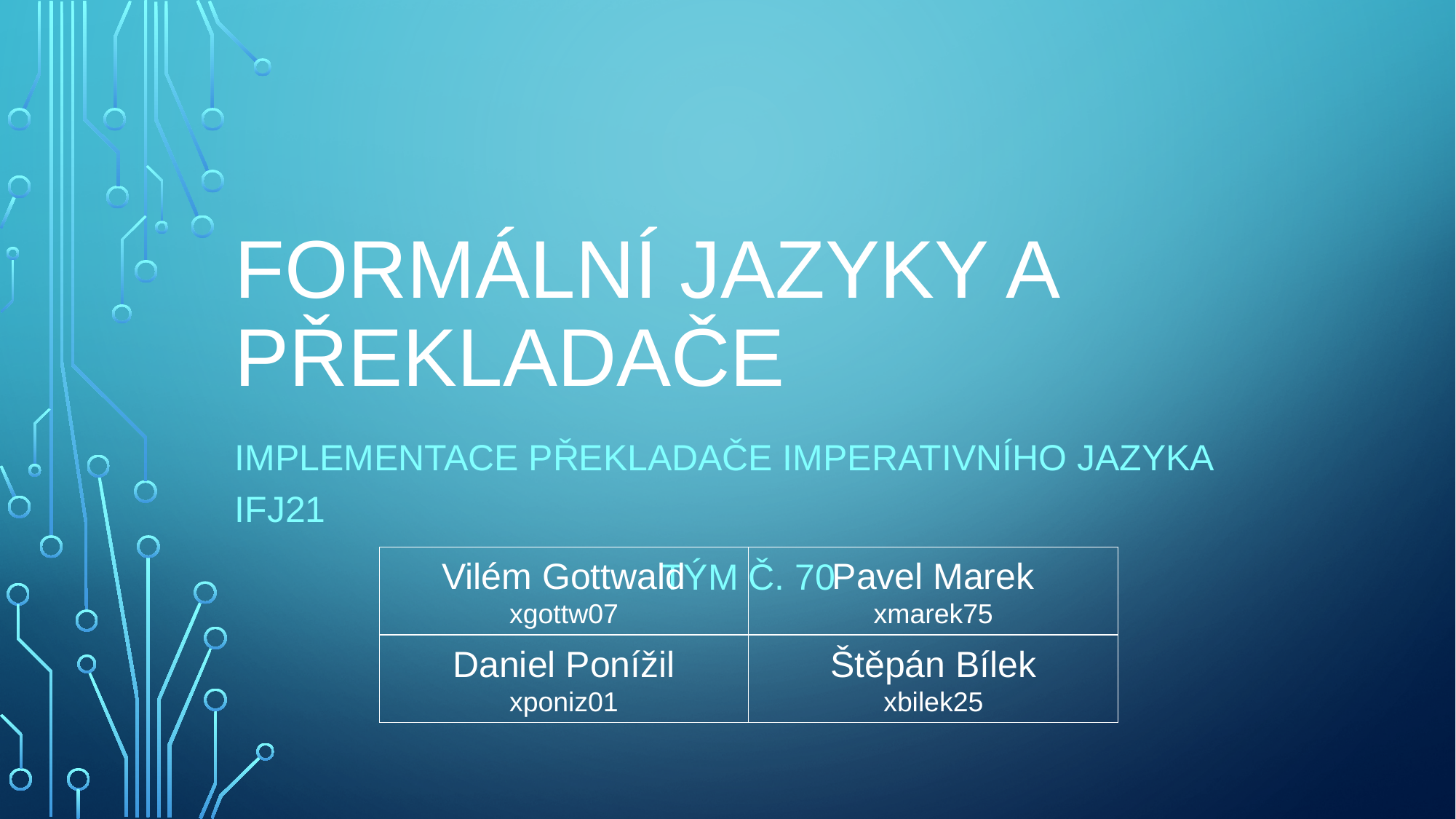

# Formální jazyky a překladače
Implementace překladače imperativního jazyka IFJ21
Tým č. 70
Vilém Gottwald
xgottw07
Pavel Marek
xmarek75
Daniel Ponížil
xponiz01
Štěpán Bílek
xbilek25